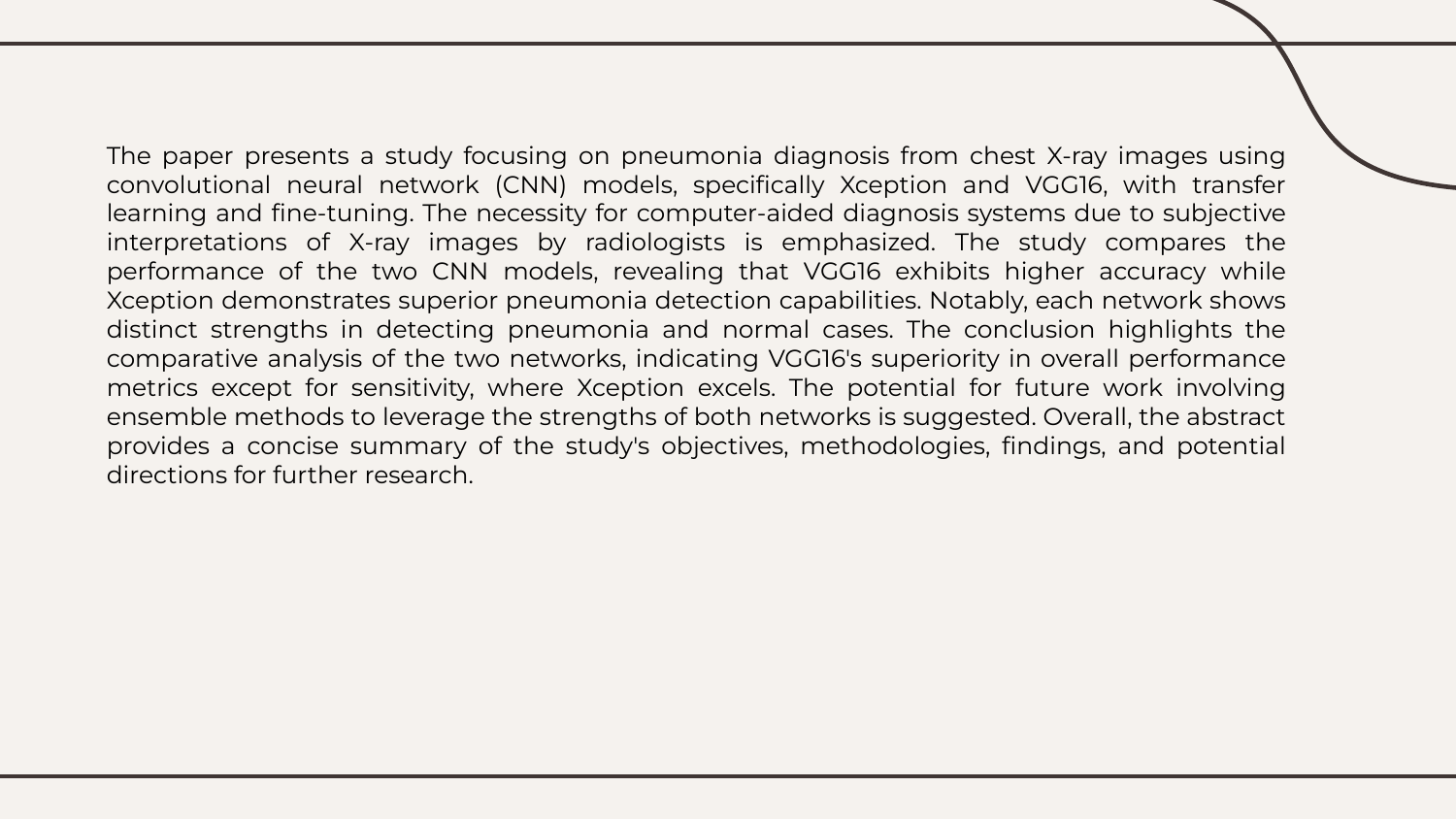

The paper presents a study focusing on pneumonia diagnosis from chest X-ray images using convolutional neural network (CNN) models, specifically Xception and VGG16, with transfer learning and fine-tuning. The necessity for computer-aided diagnosis systems due to subjective interpretations of X-ray images by radiologists is emphasized. The study compares the performance of the two CNN models, revealing that VGG16 exhibits higher accuracy while Xception demonstrates superior pneumonia detection capabilities. Notably, each network shows distinct strengths in detecting pneumonia and normal cases. The conclusion highlights the comparative analysis of the two networks, indicating VGG16's superiority in overall performance metrics except for sensitivity, where Xception excels. The potential for future work involving ensemble methods to leverage the strengths of both networks is suggested. Overall, the abstract provides a concise summary of the study's objectives, methodologies, findings, and potential directions for further research.